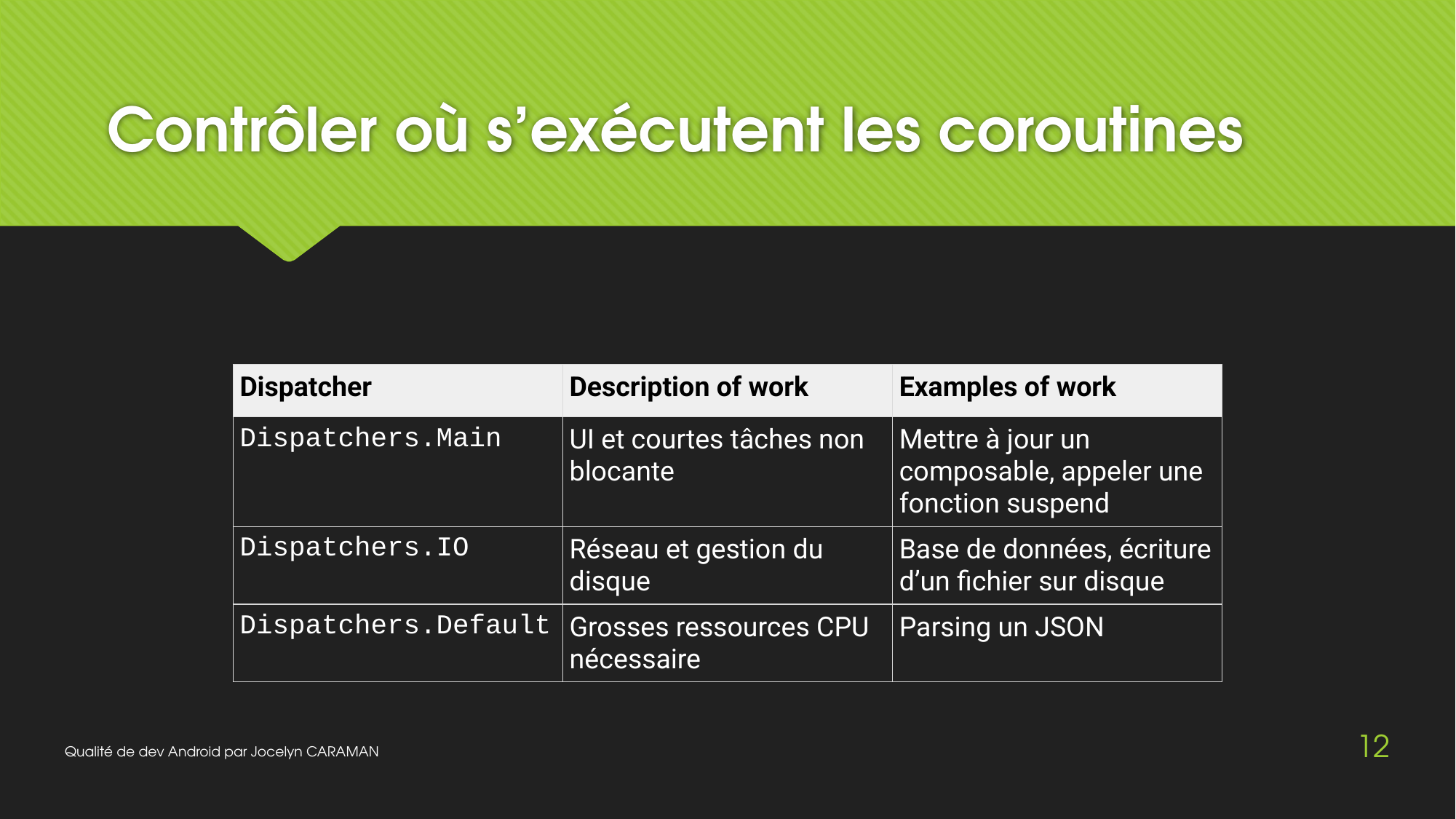

# Contrôler où s’exécutent les coroutines
| Dispatcher | Description of work | Examples of work |
| --- | --- | --- |
| Dispatchers.Main | UI et courtes tâches non blocante | Mettre à jour un composable, appeler une fonction suspend |
| Dispatchers.IO | Réseau et gestion du disque | Base de données, écriture d’un fichier sur disque |
| Dispatchers.Default | Grosses ressources CPU nécessaire | Parsing un JSON |
12
Qualité de dev Android par Jocelyn CARAMAN